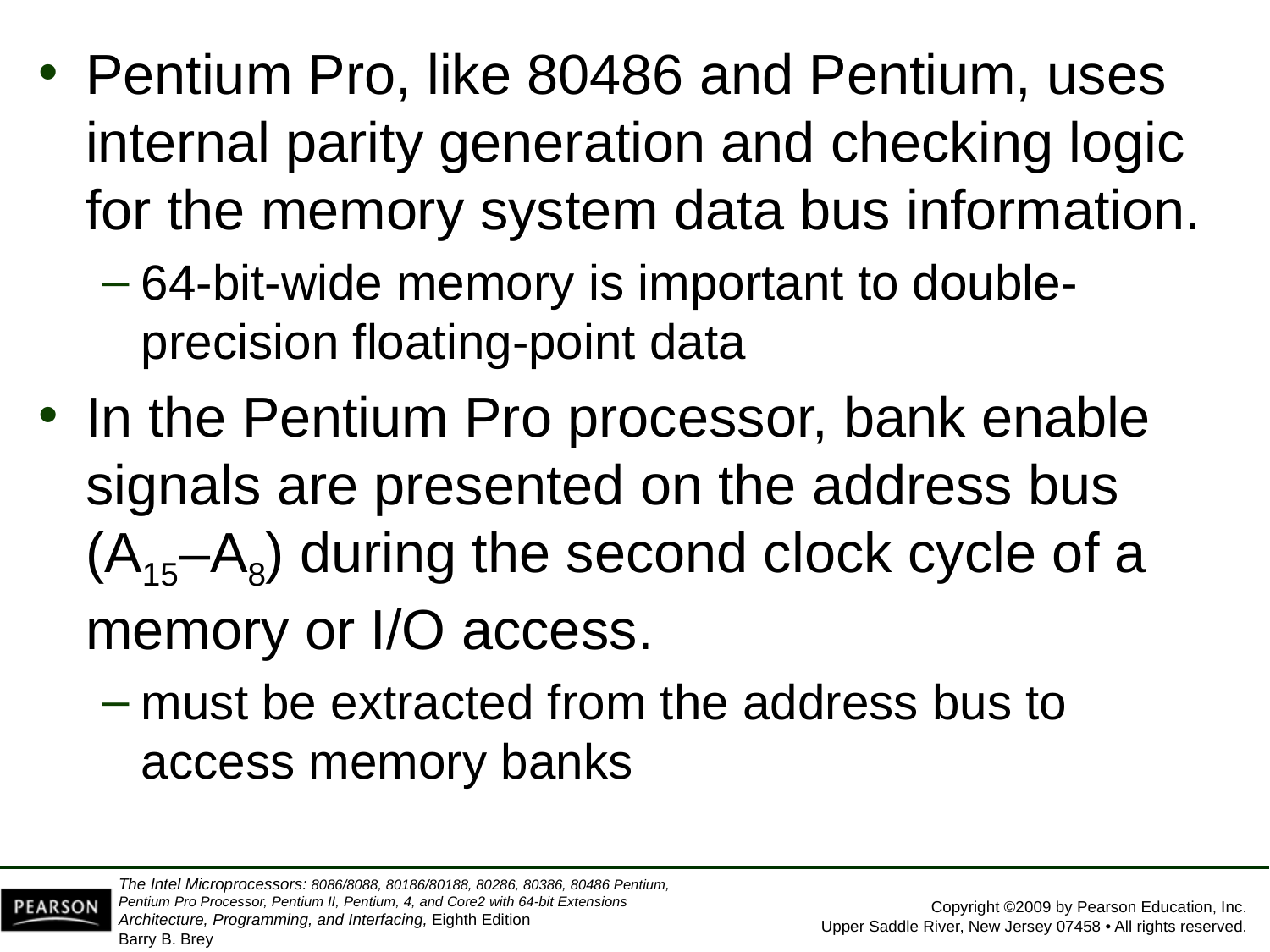

Pentium Pro, like 80486 and Pentium, uses internal parity generation and checking logic for the memory system data bus information.
64-bit-wide memory is important to double-precision floating-point data
In the Pentium Pro processor, bank enable signals are presented on the address bus (A15–A8) during the second clock cycle of a memory or I/O access.
must be extracted from the address bus to
access memory banks